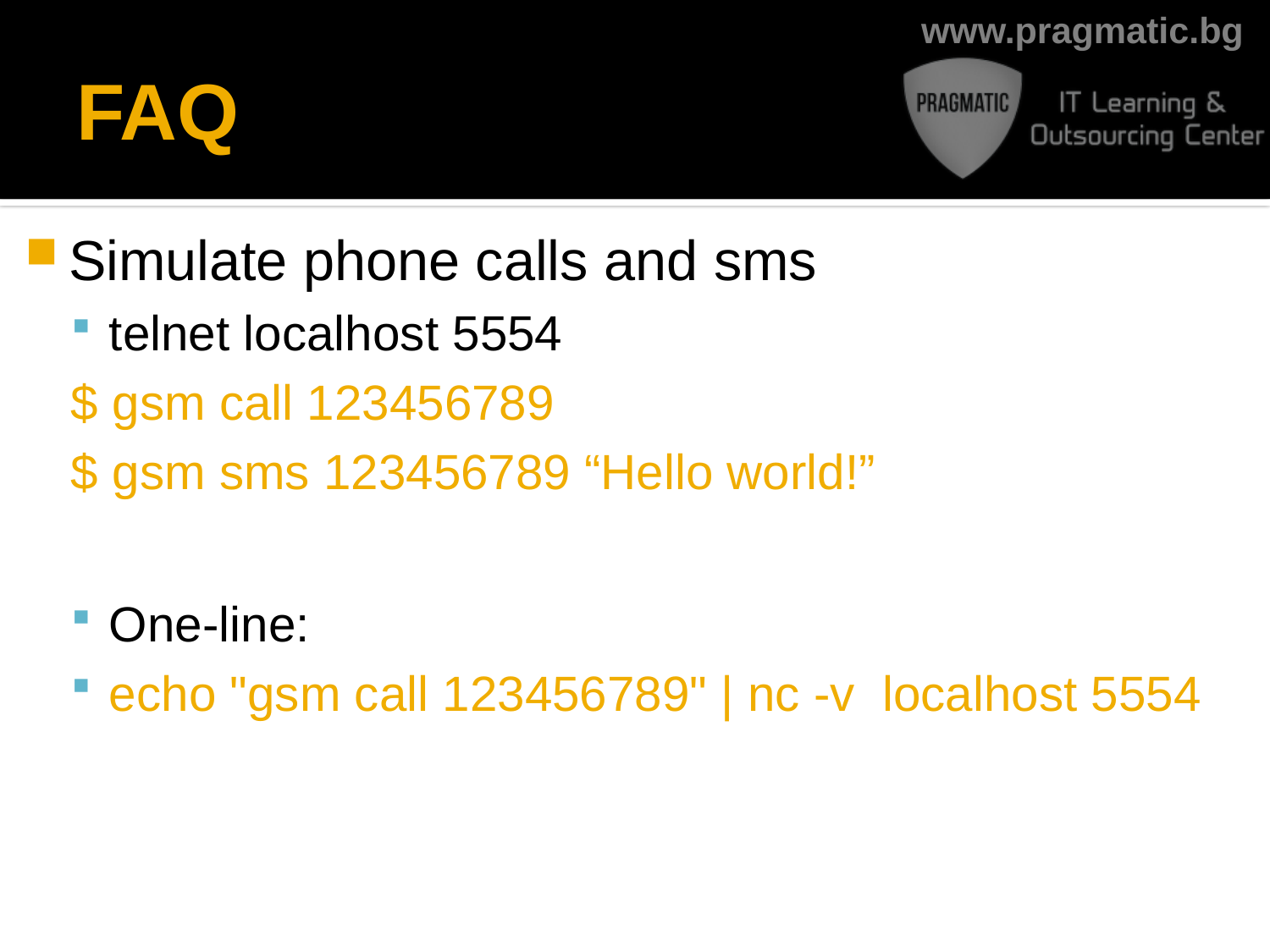

# FAQ
Simulate phone calls and sms
telnet localhost 5554
$ gsm call 123456789
$ gsm sms 123456789 “Hello world!”

One-line:
echo "gsm call 123456789" | nc -v  localhost 5554